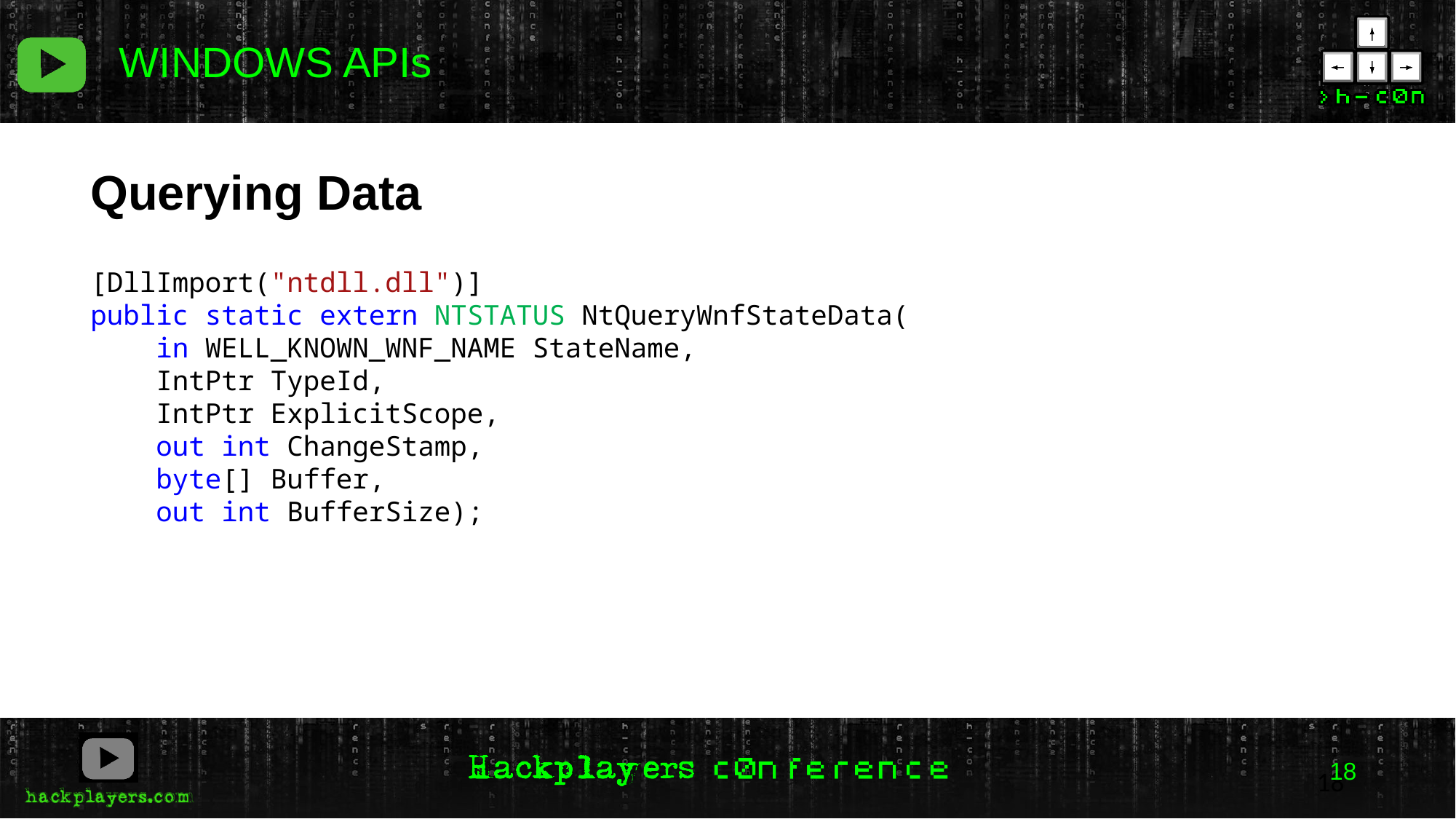

WINDOWS APIs

Querying Data

[DllImport("ntdll.dll")]
public static extern NTSTATUS NtQueryWnfStateData(
    in WELL_KNOWN_WNF_NAME StateName,
    IntPtr TypeId,
    IntPtr ExplicitScope,
    out int ChangeStamp,
    byte[] Buffer,
    out int BufferSize);

18
18